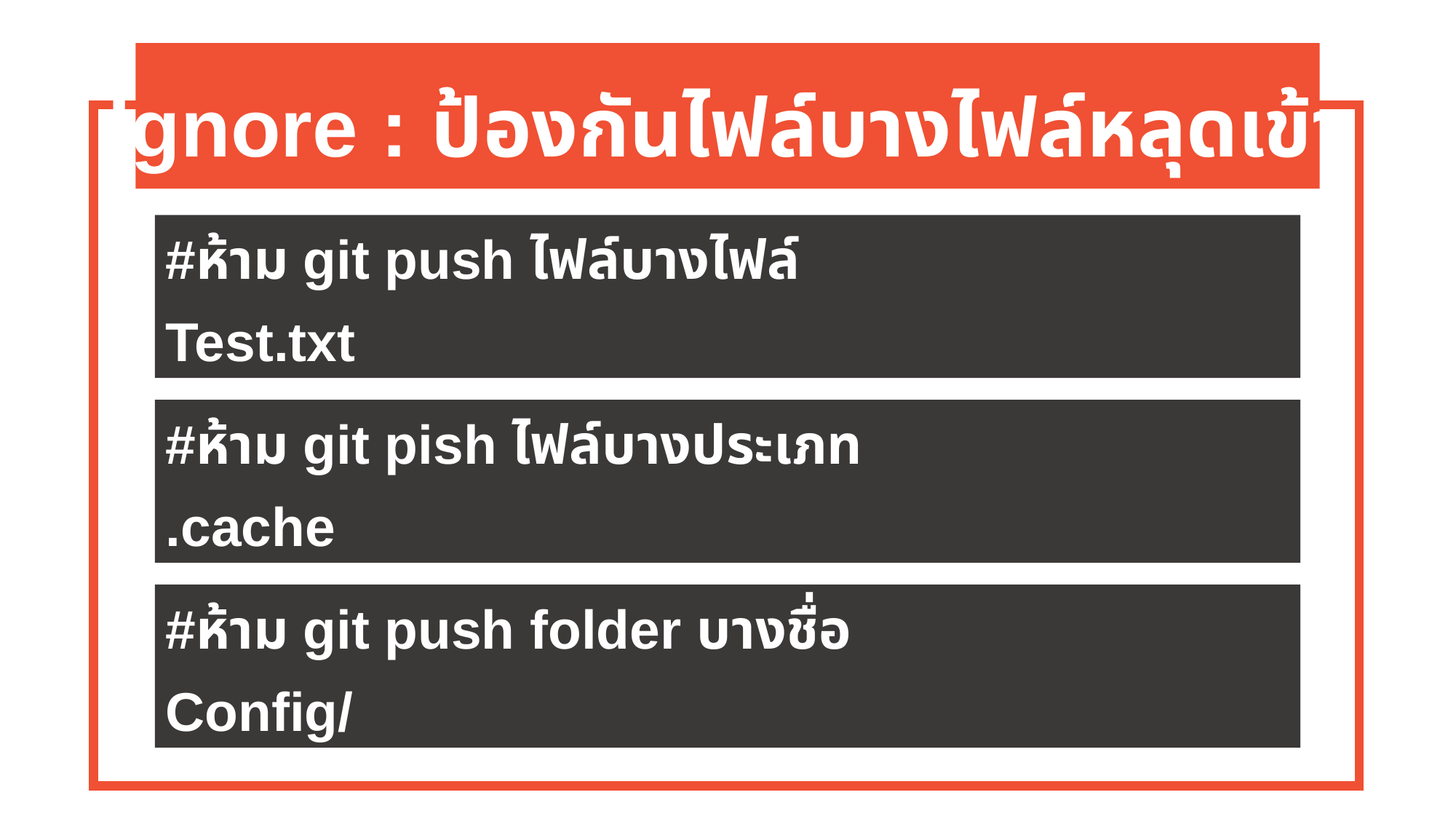

Git Ignore : ป้องกันไฟล์บางไฟล์หลุดเข้า Git

#ห้าม git push ไฟล์บางไฟล์
Test.txt
#ห้าม git pish ไฟล์บางประเภท
.cache
#ห้าม git push folder บางชื่อ
Config/